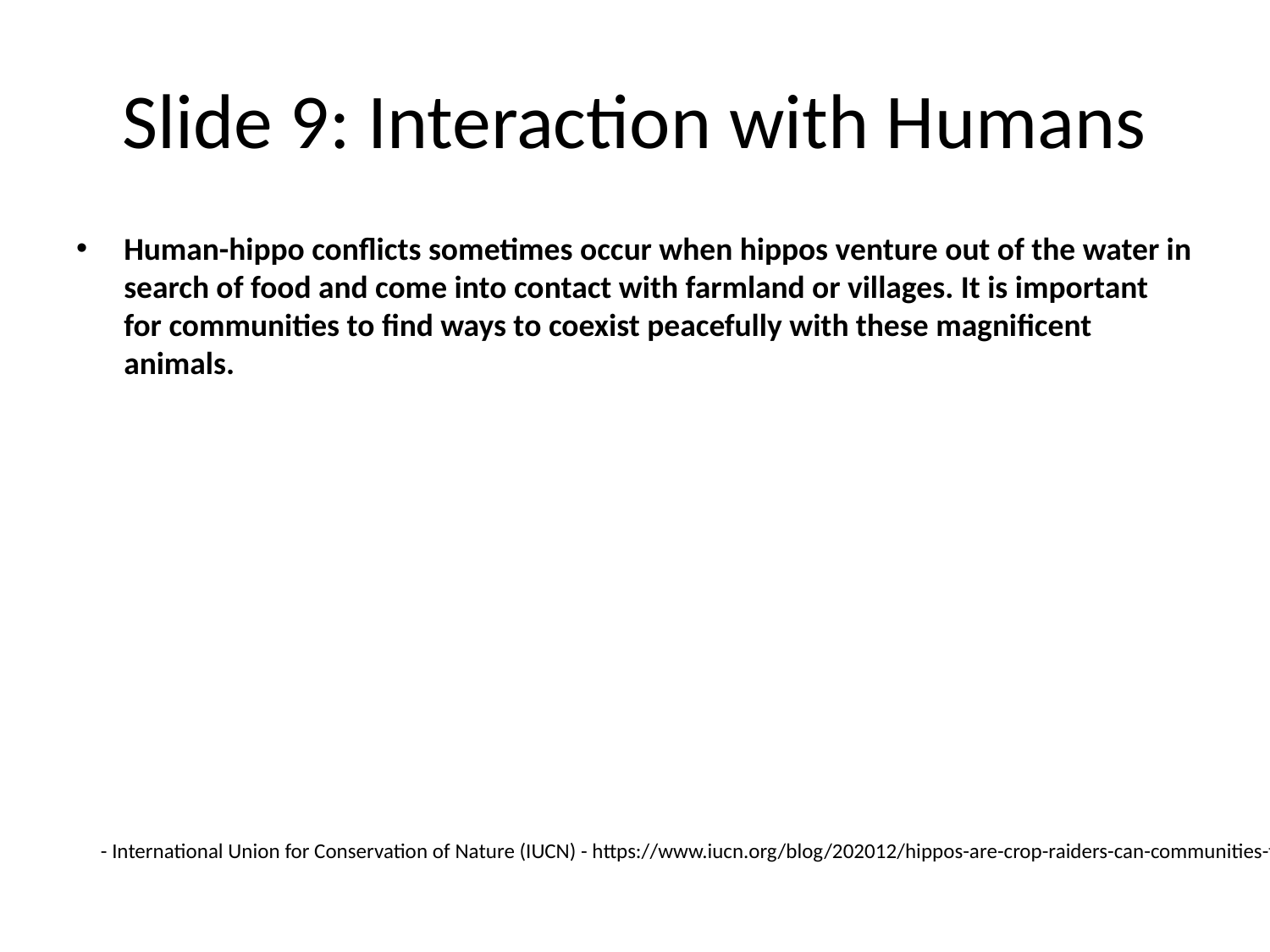

# Slide 9: Interaction with Humans
Human-hippo conflicts sometimes occur when hippos venture out of the water in search of food and come into contact with farmland or villages. It is important for communities to find ways to coexist peacefully with these magnificent animals.

- International Union for Conservation of Nature (IUCN) - https://www.iucn.org/blog/202012/hippos-are-crop-raiders-can-communities-find-ways-live-them